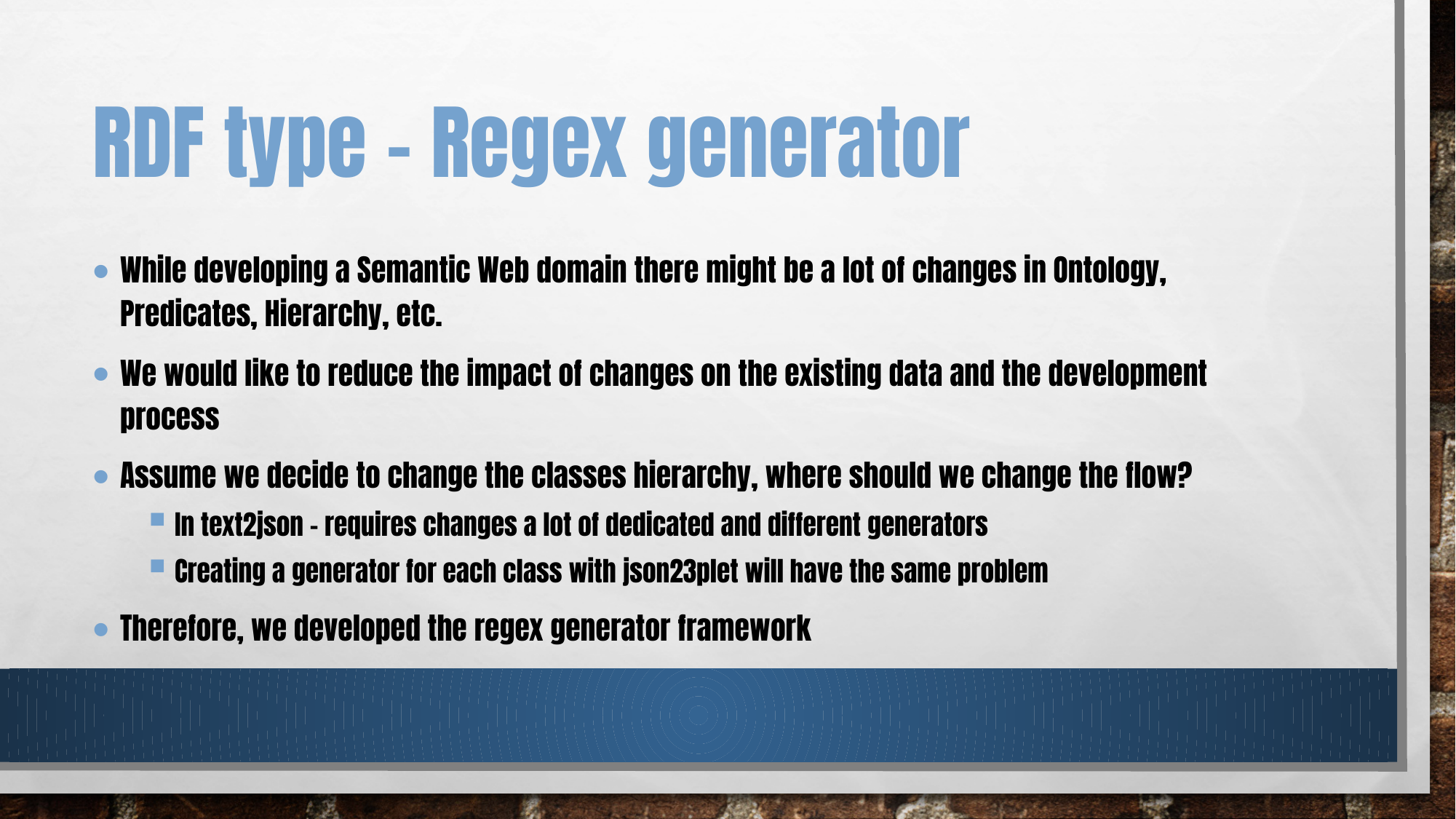

# RDF type - Regex generator
While developing a Semantic Web domain there might be a lot of changes in Ontology, Predicates, Hierarchy, etc.
We would like to reduce the impact of changes on the existing data and the development process
Assume we decide to change the classes hierarchy, where should we change the flow?
In text2json – requires changes a lot of dedicated and different generators
Creating a generator for each class with json23plet will have the same problem
Therefore, we developed the regex generator framework